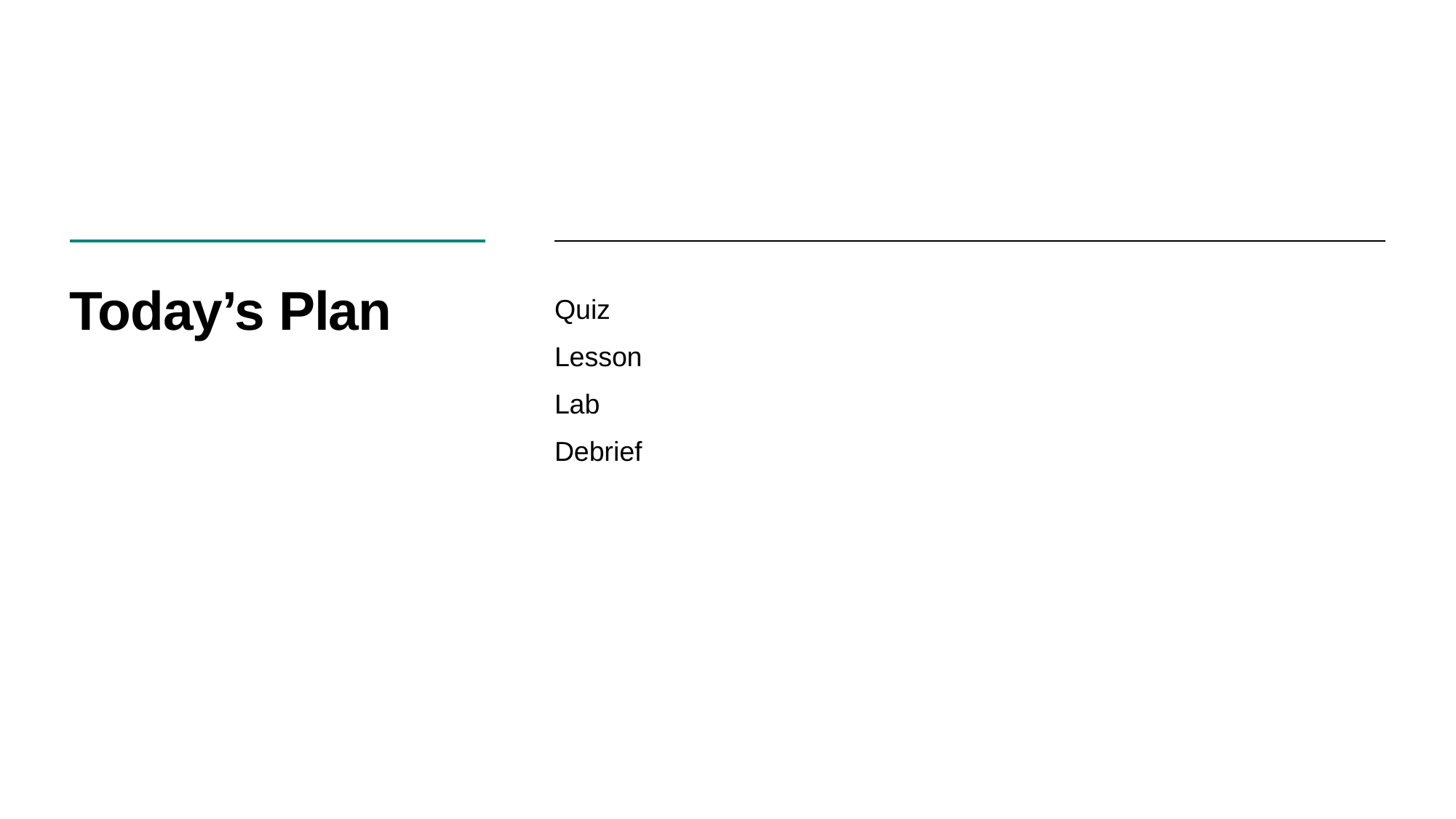

# Today’s Plan
Quiz
Lesson
Lab
Debrief